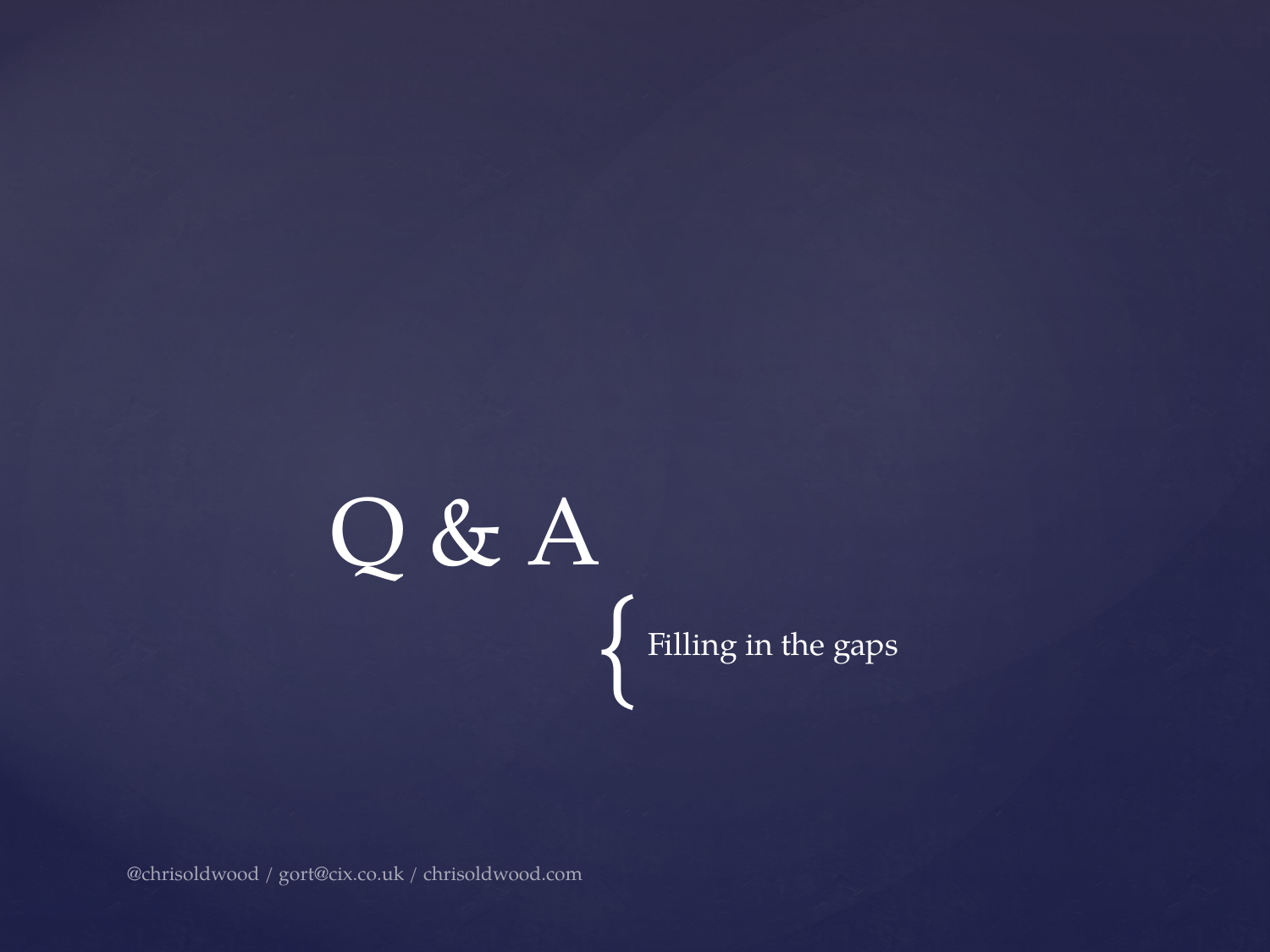

# Q & A
Filling in the gaps
@chrisoldwood / gort@cix.co.uk / chrisoldwood.com